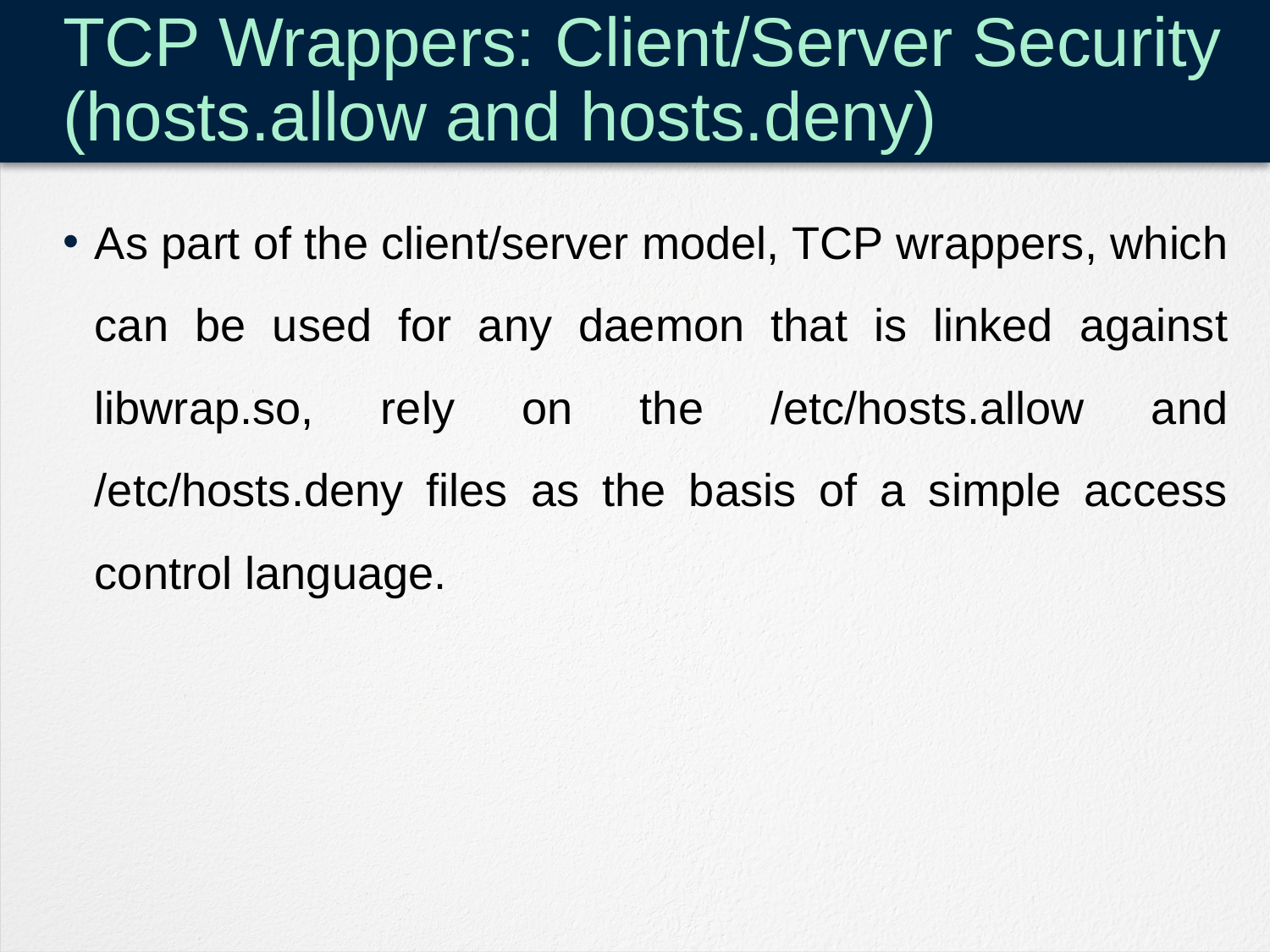

# TCP Wrappers: Client/Server Security (hosts.allow and hosts.deny)
As part of the client/server model, TCP wrappers, which can be used for any daemon that is linked against libwrap.so, rely on the /etc/hosts.allow and /etc/hosts.deny files as the basis of a simple access control language.